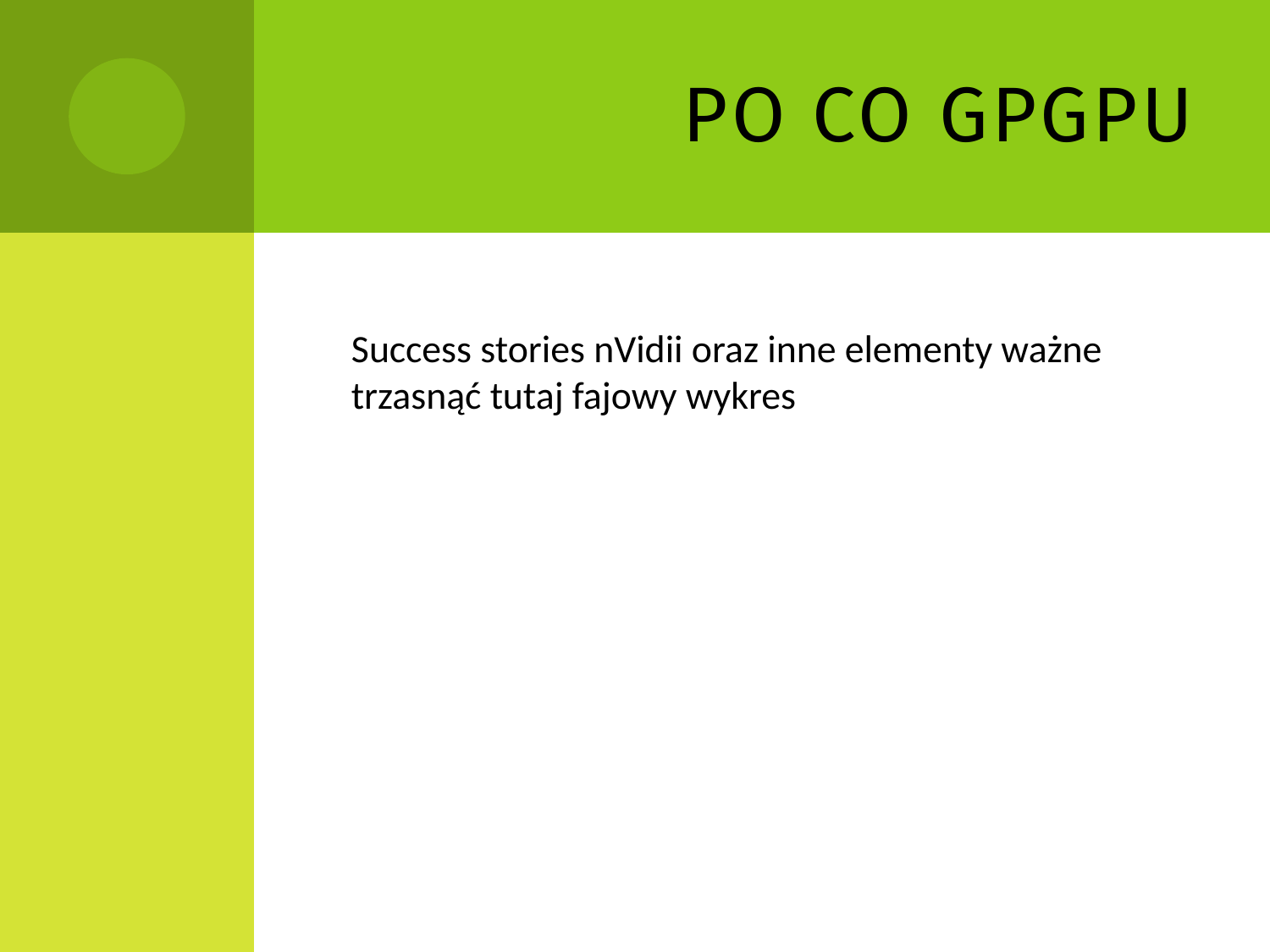

# Po co GPGPU
Success stories nVidii oraz inne elementy ważne trzasnąć tutaj fajowy wykres